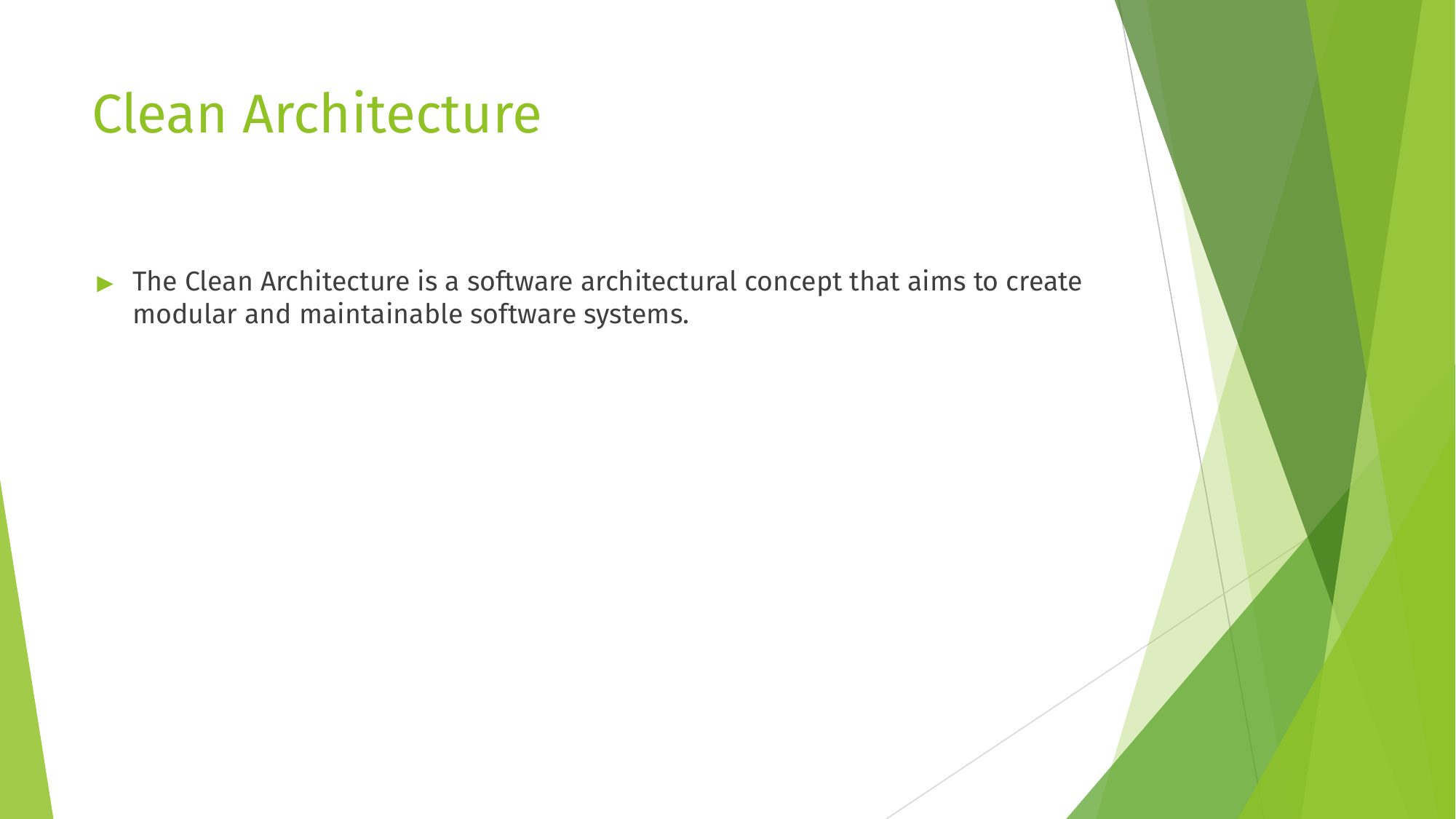

# Clean Architecture
The Clean Architecture is a software architectural concept that aims to create modular and maintainable software systems.